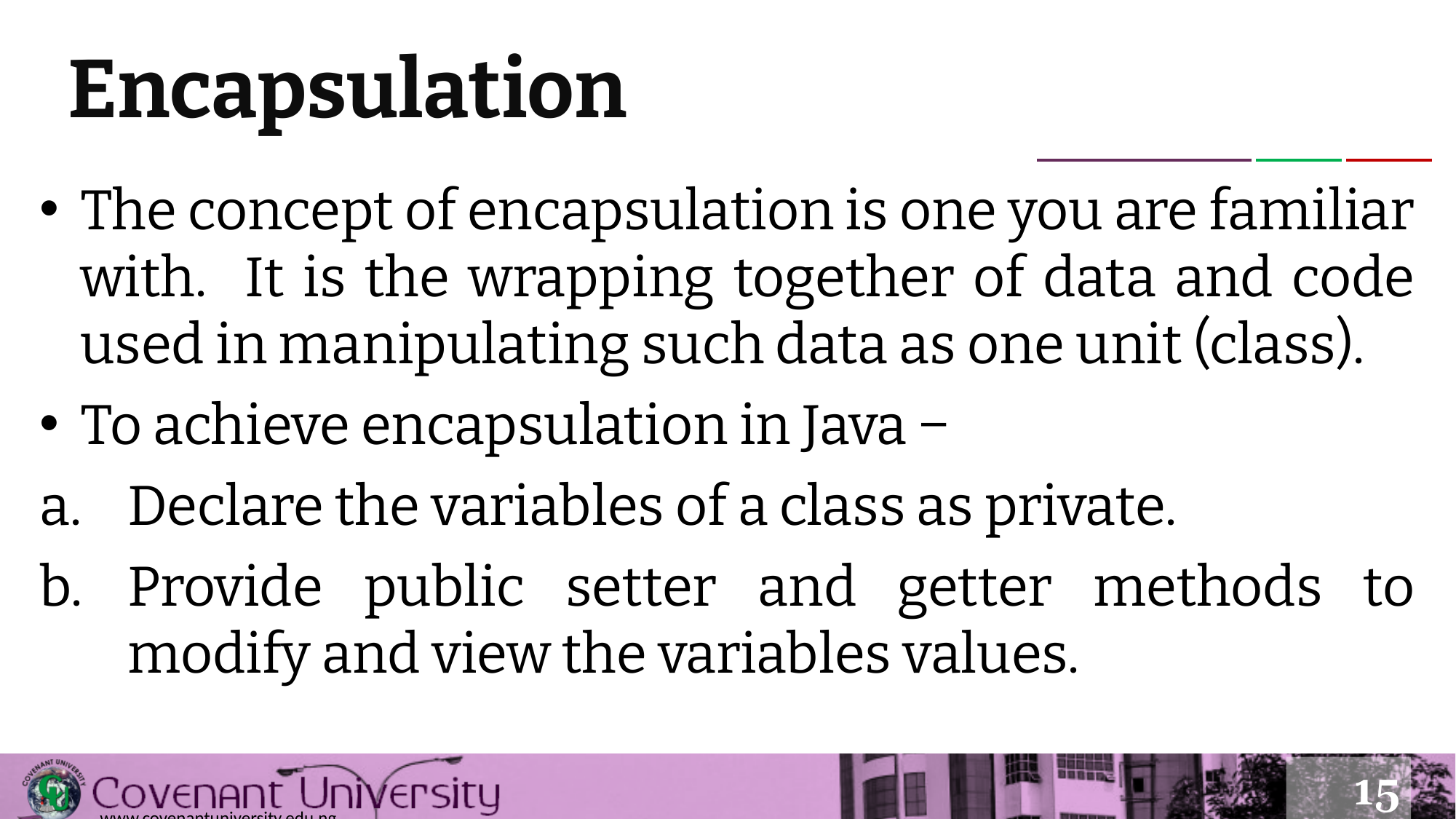

# Encapsulation
The concept of encapsulation is one you are familiar with.  It is the wrapping together of data and code used in manipulating such data as one unit (class).
To achieve encapsulation in Java −
Declare the variables of a class as private.
Provide public setter and getter methods to modify and view the variables values.